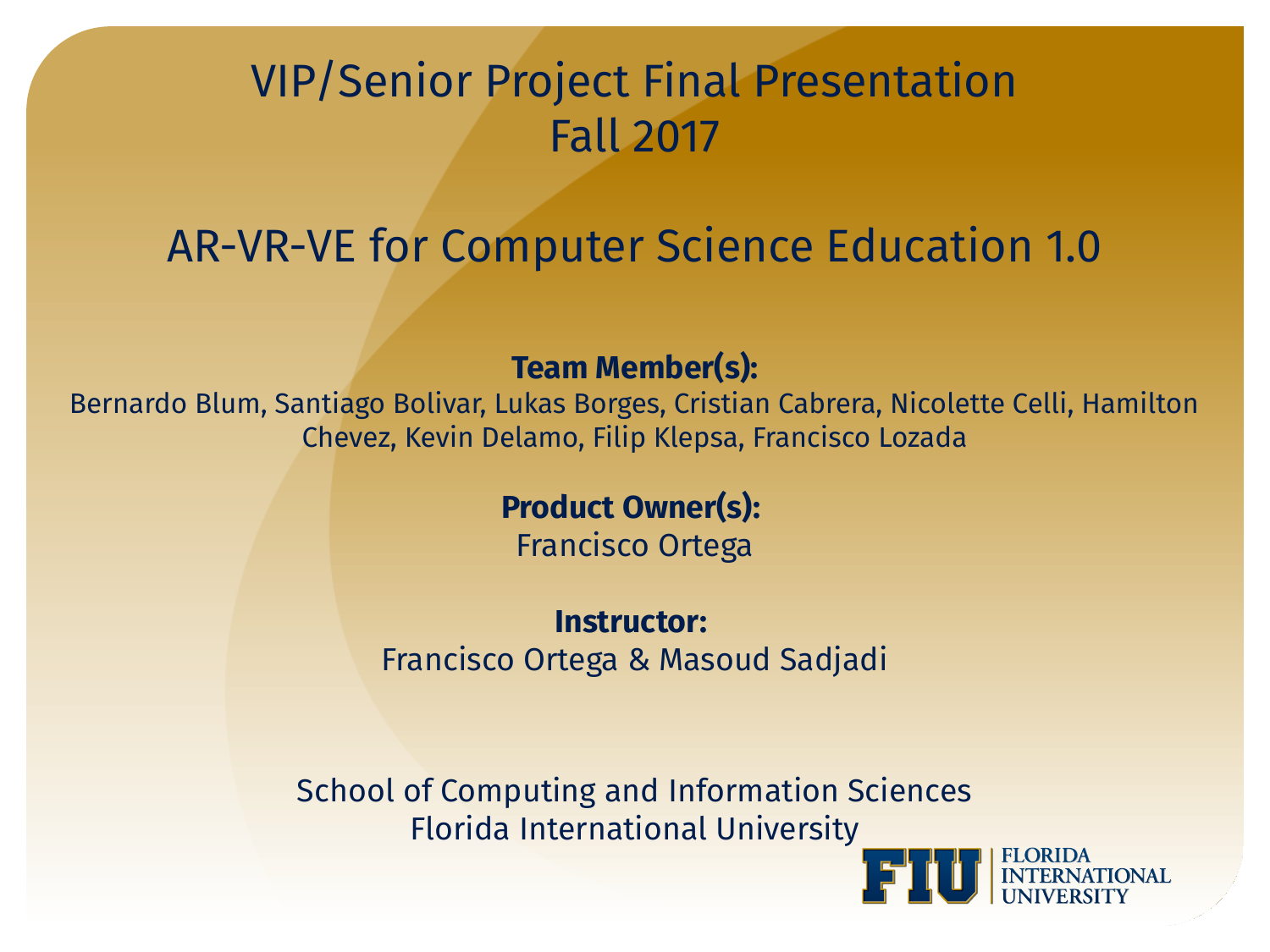

# VIP/Senior Project Final Presentation Fall 2017

AR-VR-VE for Computer Science Education 1.0

Team Member(s):
Bernardo Blum, Santiago Bolivar, Lukas Borges, Cristian Cabrera, Nicolette Celli, Hamilton Chevez, Kevin Delamo, Filip Klepsa, Francisco Lozada
Product Owner(s):
Francisco Ortega
Instructor:
Francisco Ortega & Masoud Sadjadi
School of Computing and Information Sciences
Florida International University